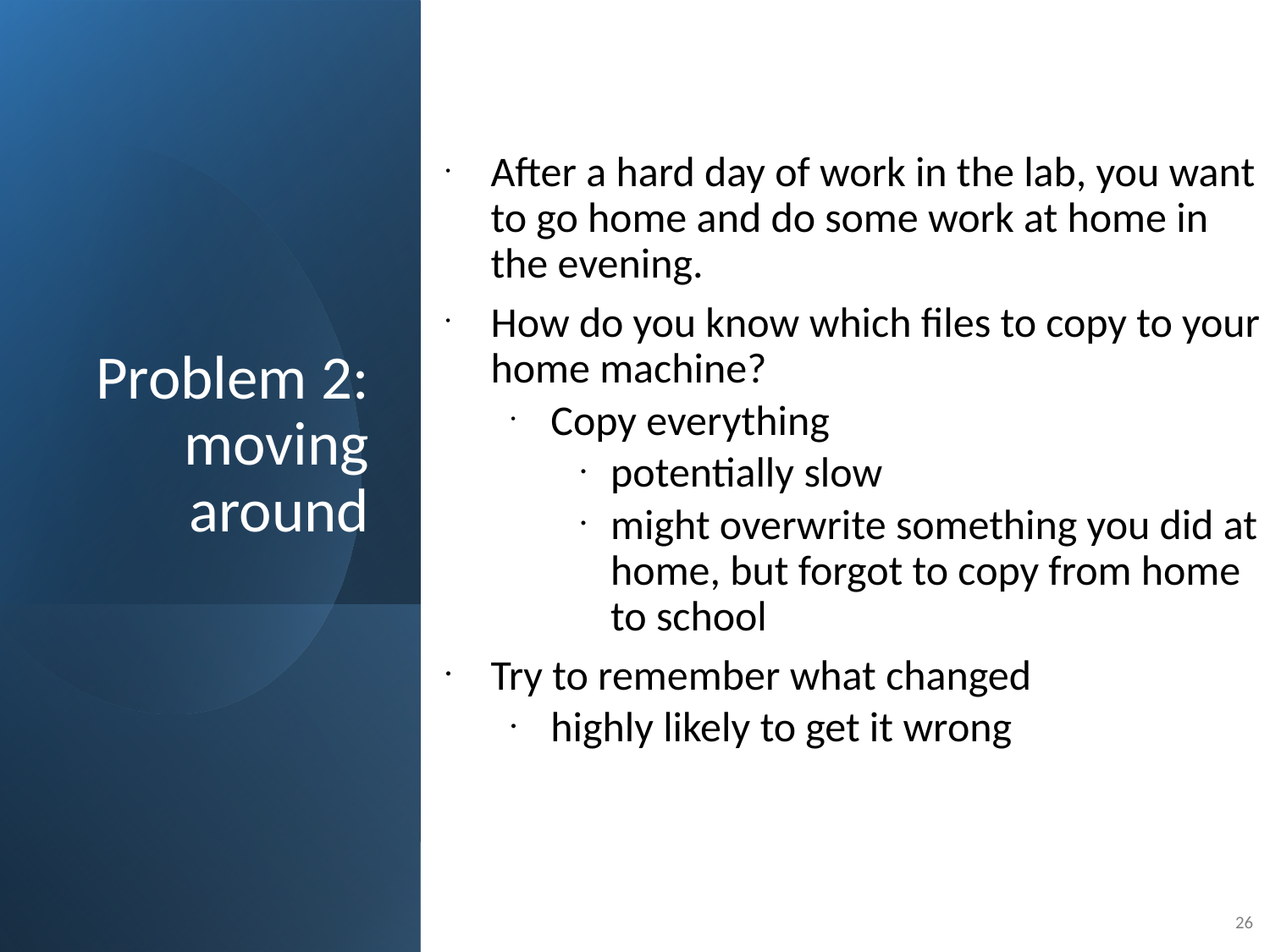

After a hard day of work in the lab, you want to go home and do some work at home in the evening.
How do you know which files to copy to your home machine?
Copy everything
potentially slow
might overwrite something you did at home, but forgot to copy from home to school
Try to remember what changed
highly likely to get it wrong
# Problem 2: moving around

26